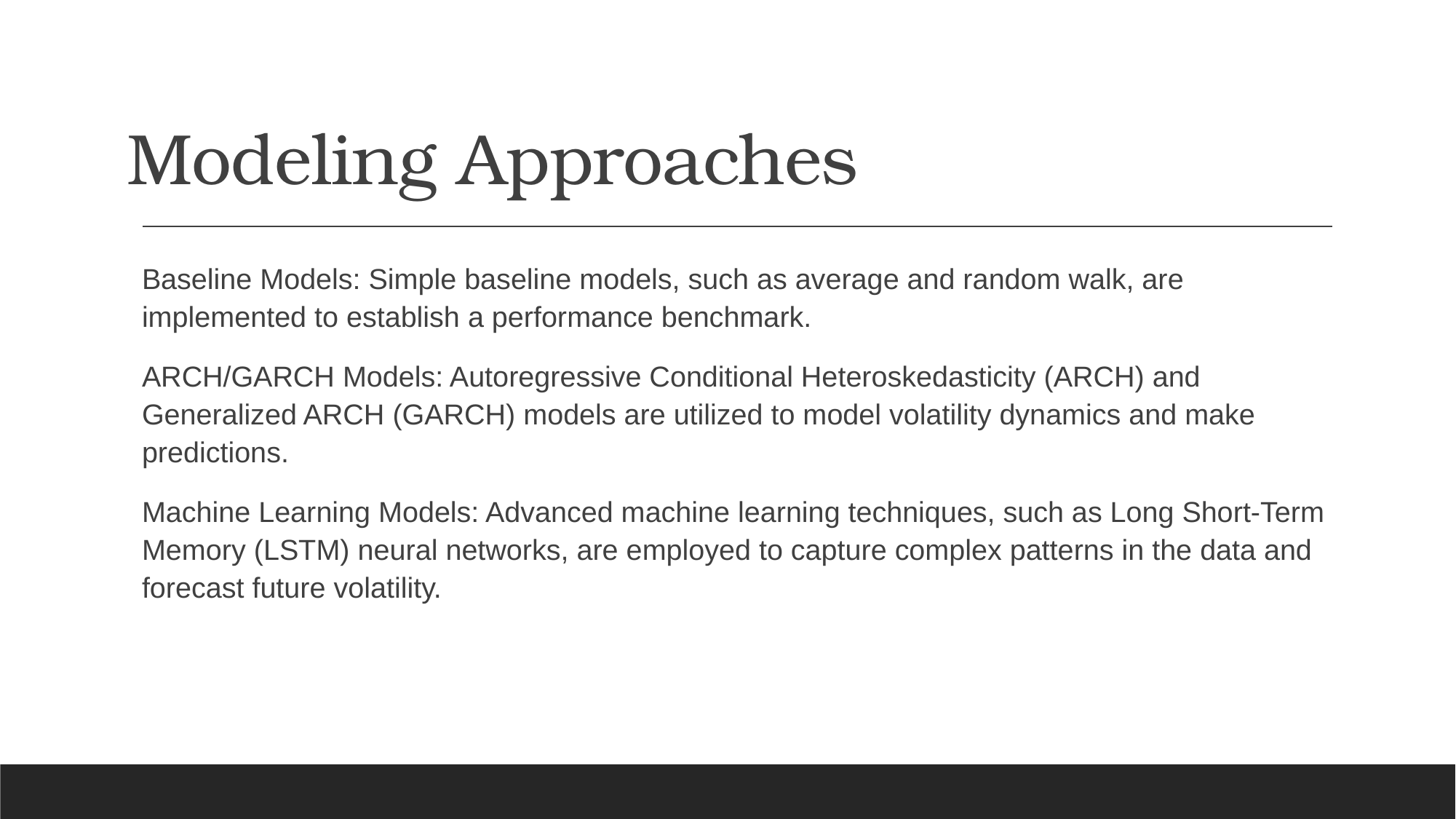

# Modeling Approaches
Baseline Models: Simple baseline models, such as average and random walk, are implemented to establish a performance benchmark.
ARCH/GARCH Models: Autoregressive Conditional Heteroskedasticity (ARCH) and Generalized ARCH (GARCH) models are utilized to model volatility dynamics and make predictions.
Machine Learning Models: Advanced machine learning techniques, such as Long Short-Term Memory (LSTM) neural networks, are employed to capture complex patterns in the data and forecast future volatility.